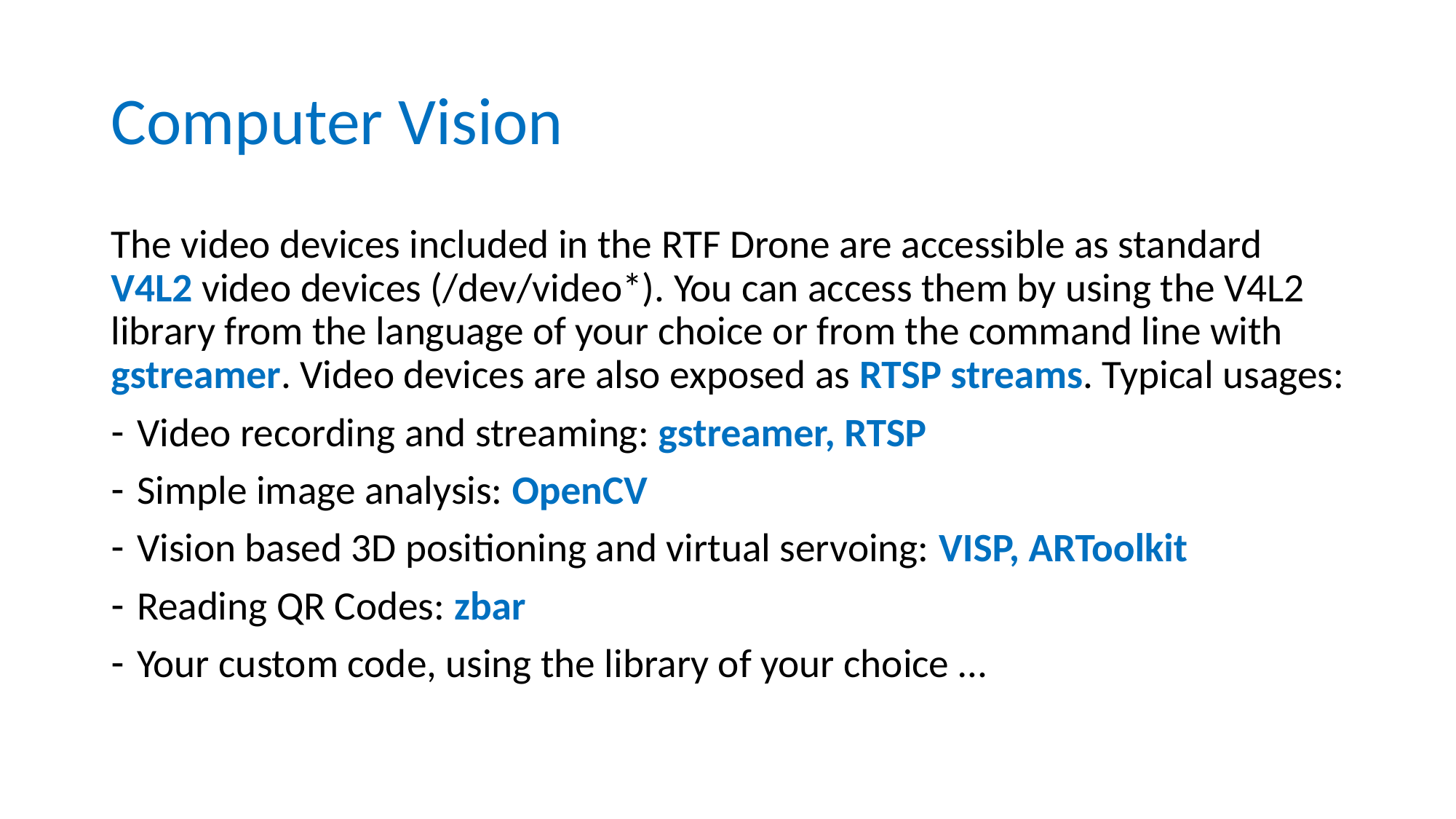

# Computer Vision
The video devices included in the RTF Drone are accessible as standard V4L2 video devices (/dev/video*). You can access them by using the V4L2 library from the language of your choice or from the command line with gstreamer. Video devices are also exposed as RTSP streams. Typical usages:
Video recording and streaming: gstreamer, RTSP
Simple image analysis: OpenCV
Vision based 3D positioning and virtual servoing: VISP, ARToolkit
Reading QR Codes: zbar
Your custom code, using the library of your choice …